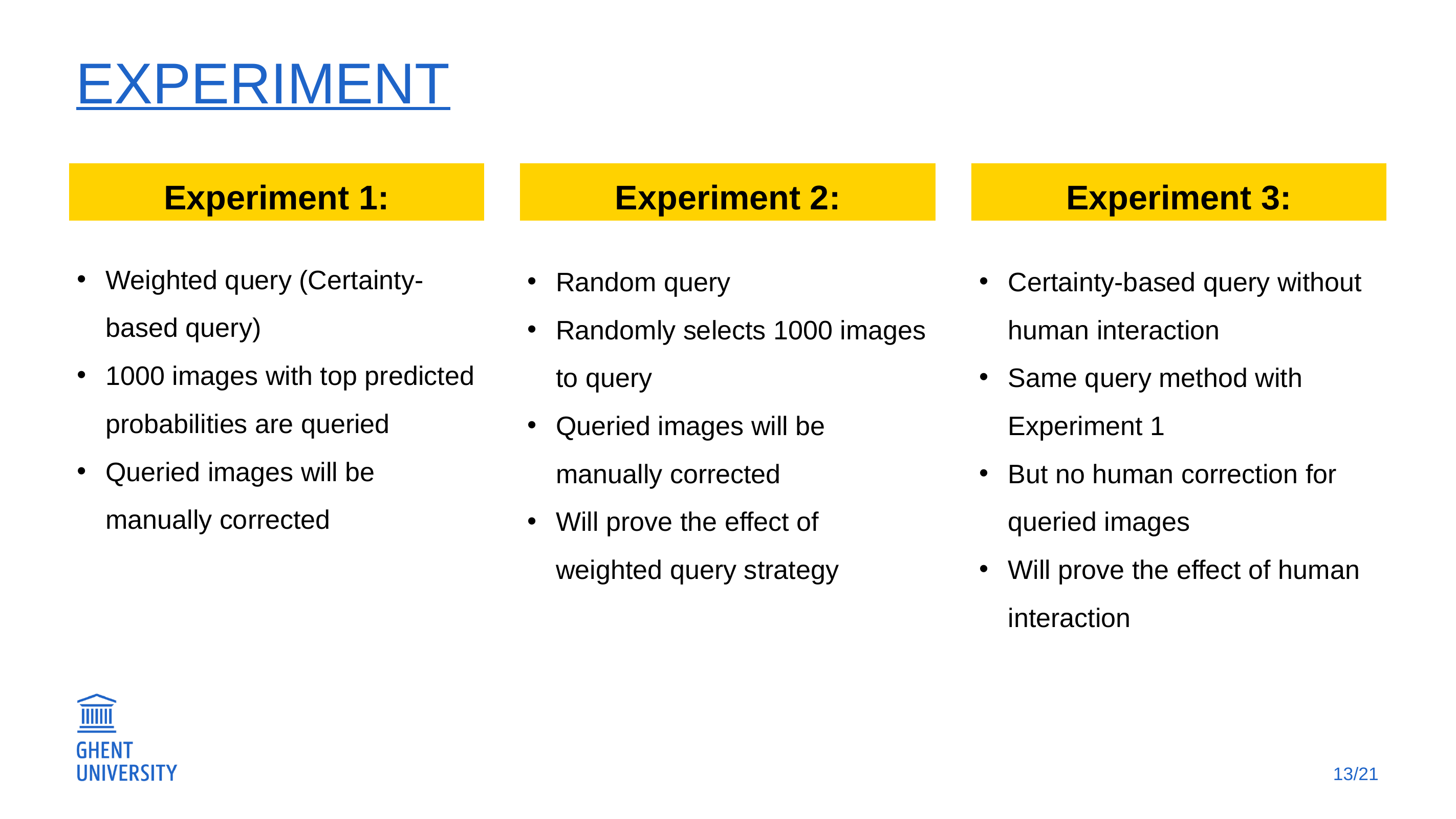

# Experiment
Experiment 1:
Experiment 2:
Experiment 3:
Weighted query (Certainty-based query)
1000 images with top predicted probabilities are queried
Queried images will be manually corrected
Random query
Randomly selects 1000 images to query
Queried images will be manually corrected
Will prove the effect of weighted query strategy
Certainty-based query without human interaction
Same query method with Experiment 1
But no human correction for queried images
Will prove the effect of human interaction
13/21